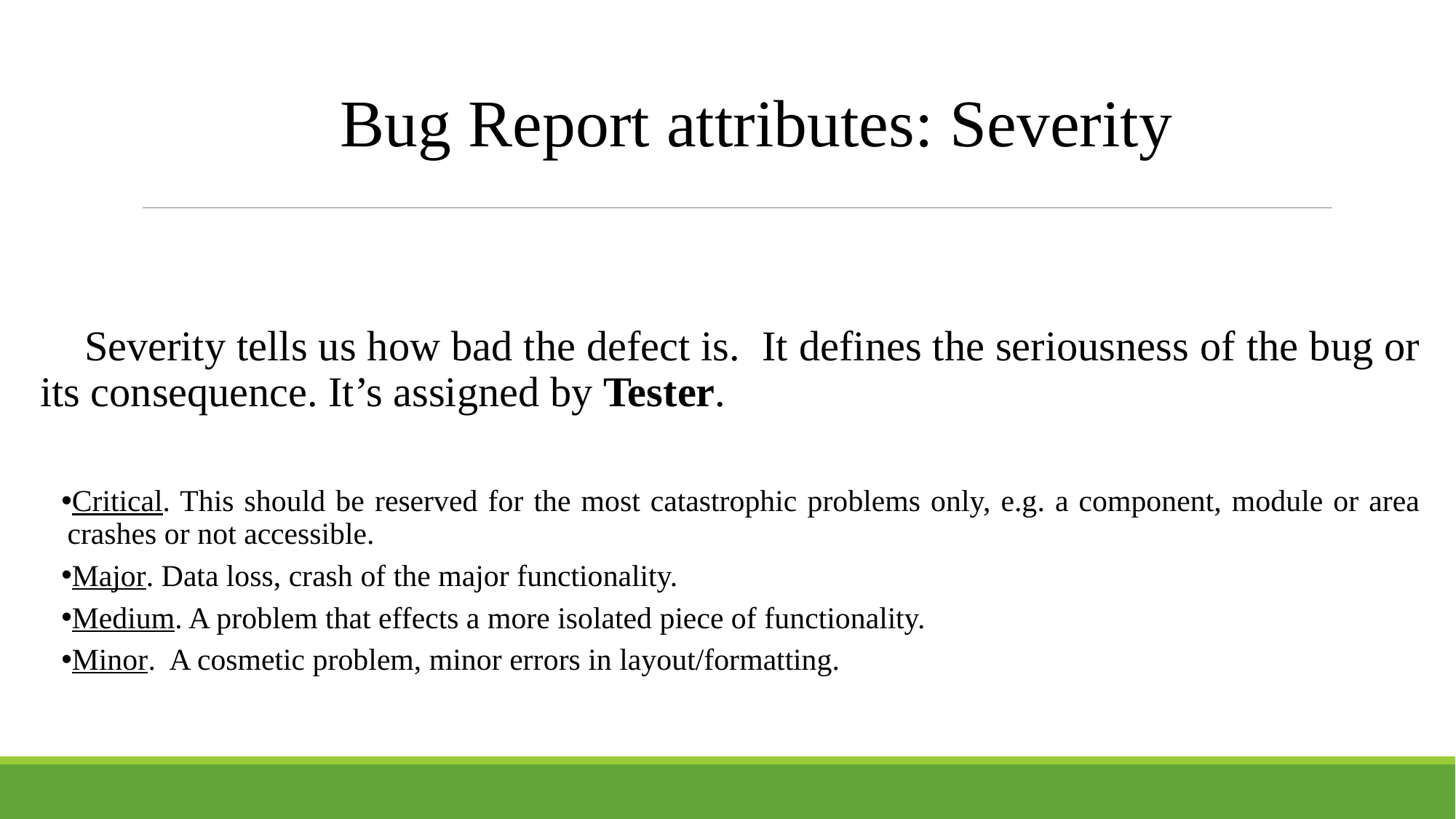

Bug Report attributes: Severity
    Severity tells us how bad the defect is.  It defines the seriousness of the bug or its consequence. It’s assigned by Tester.

Critical. This should be reserved for the most catastrophic problems only, e.g. a component, module or area crashes or not accessible.
Major. Data loss, crash of the major functionality.
Medium. A problem that effects a more isolated piece of functionality.
Minor.  A cosmetic problem, minor errors in layout/formatting.